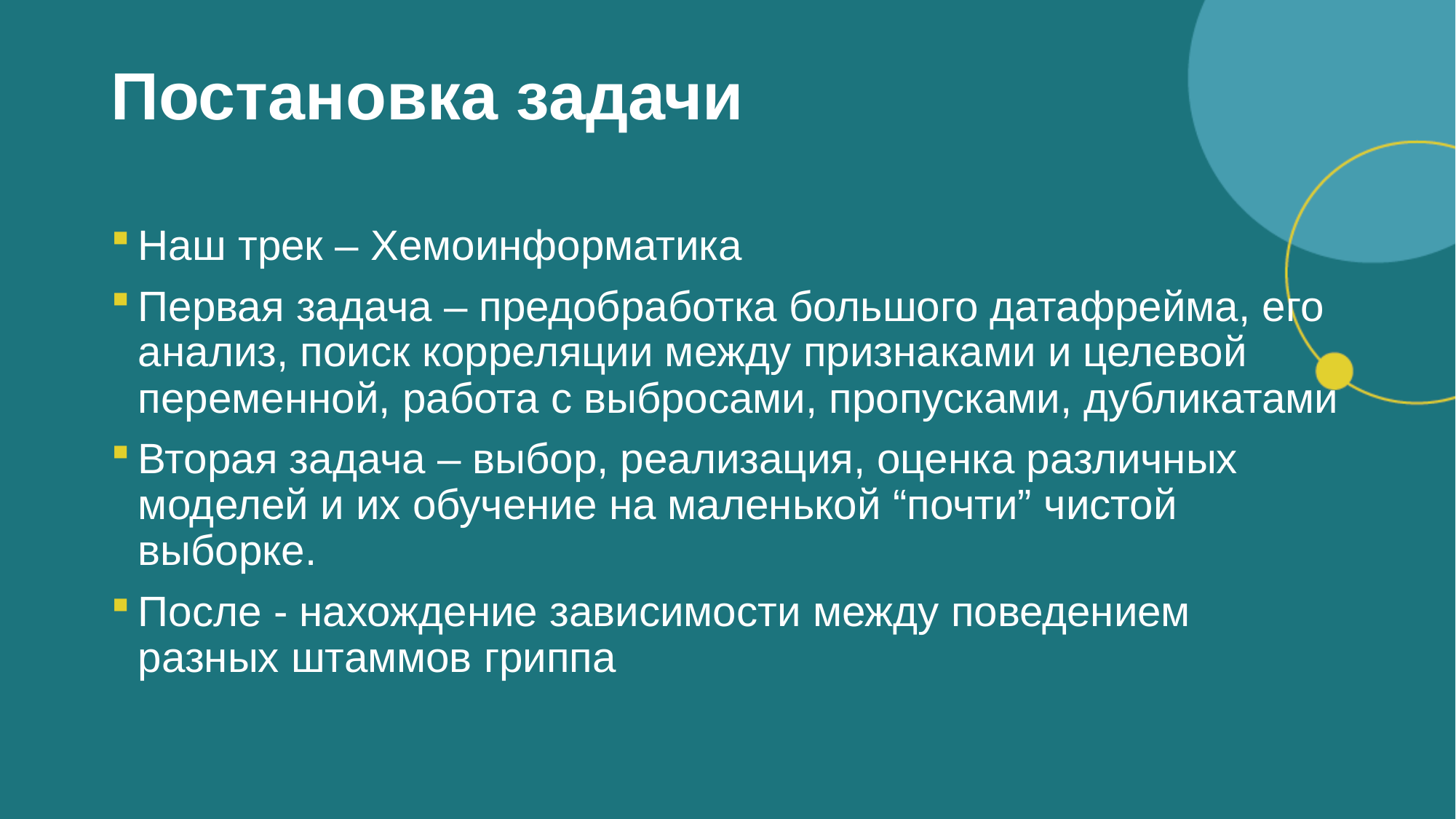

# Постановка задачи
Наш трек – Хемоинформатика
Первая задача – предобработка большого датафрейма, его анализ, поиск корреляции между признаками и целевой переменной, работа с выбросами, пропусками, дубликатами
Вторая задача – выбор, реализация, оценка различных моделей и их обучение на маленькой “почти” чистой выборке.
После - нахождение зависимости между поведением разных штаммов гриппа